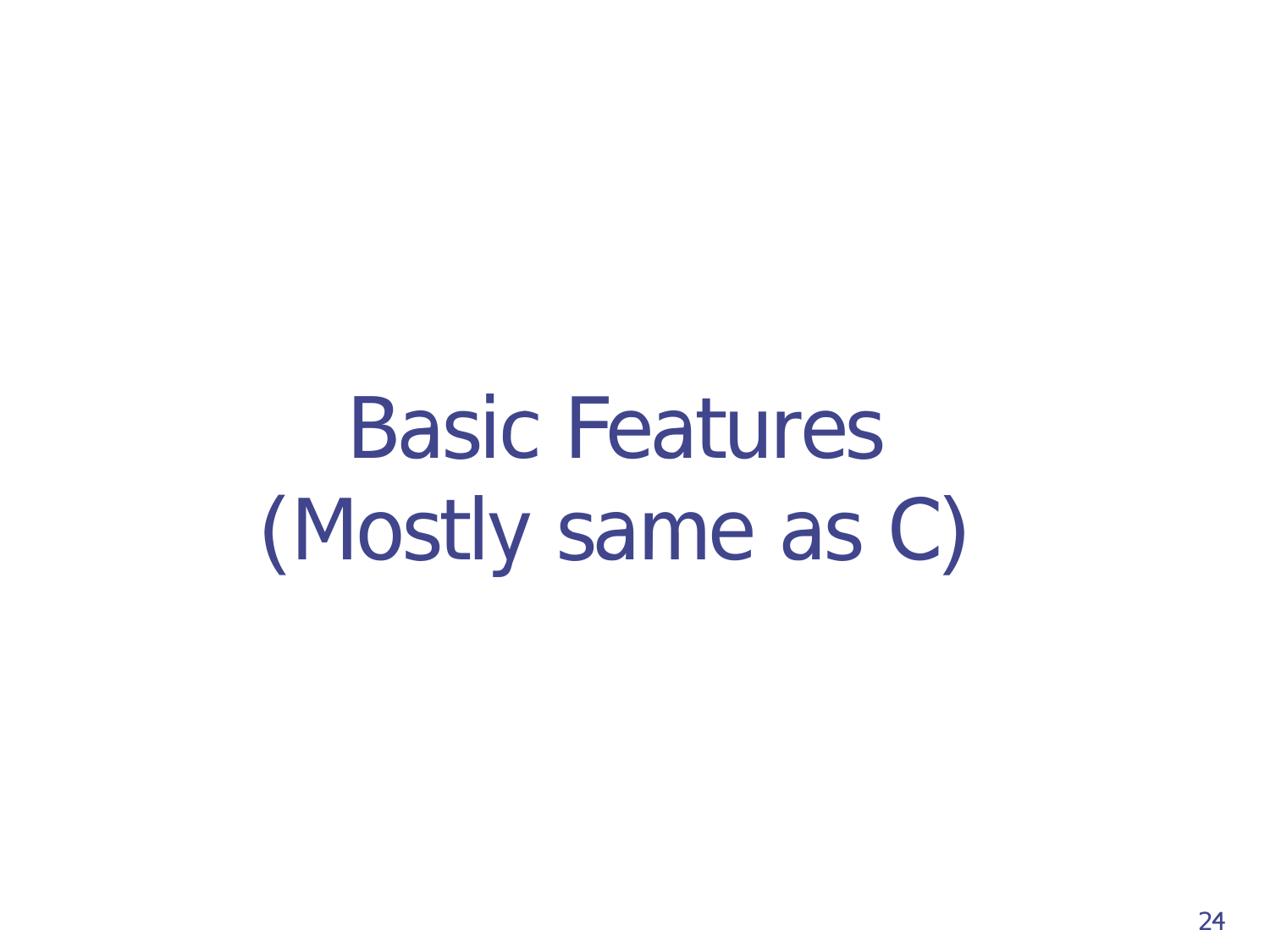

Basic Features
(Mostly same as C)
24